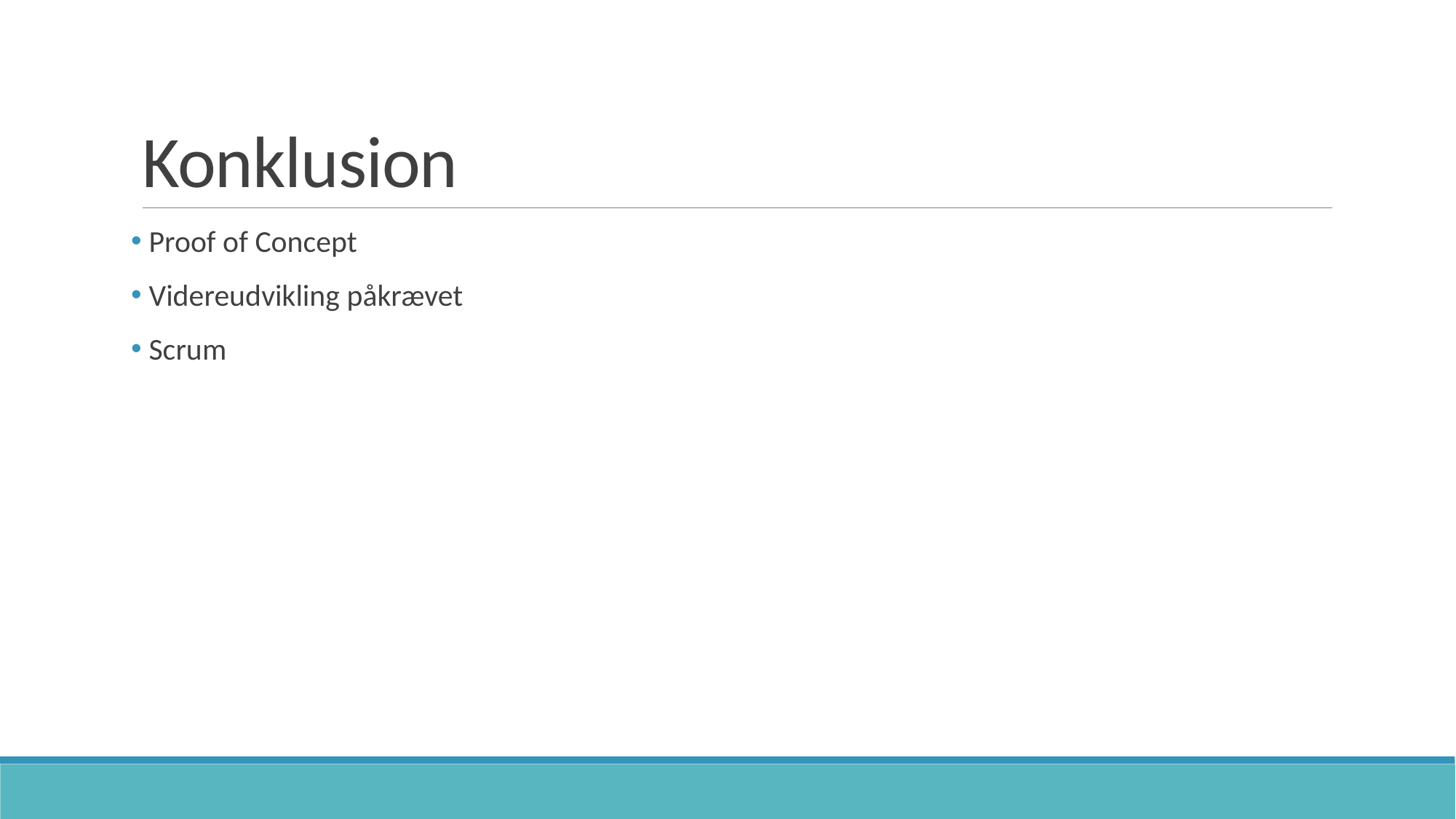

# Konklusion
 Proof of Concept
 Videreudvikling påkrævet
 Scrum